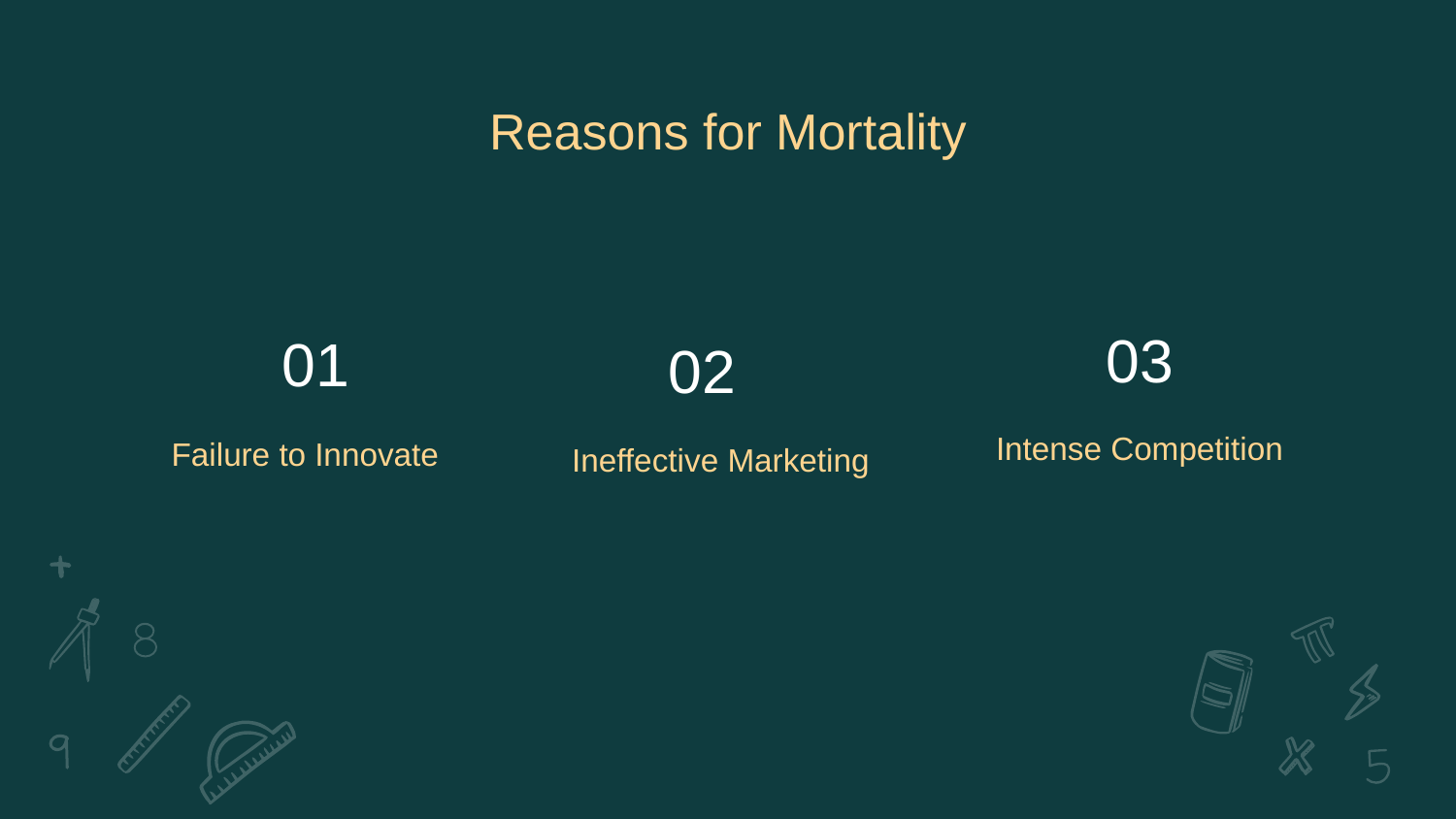

Reasons for Mortality
03
01
02
Intense Competition
# Failure to Innovate
Ineffective Marketing